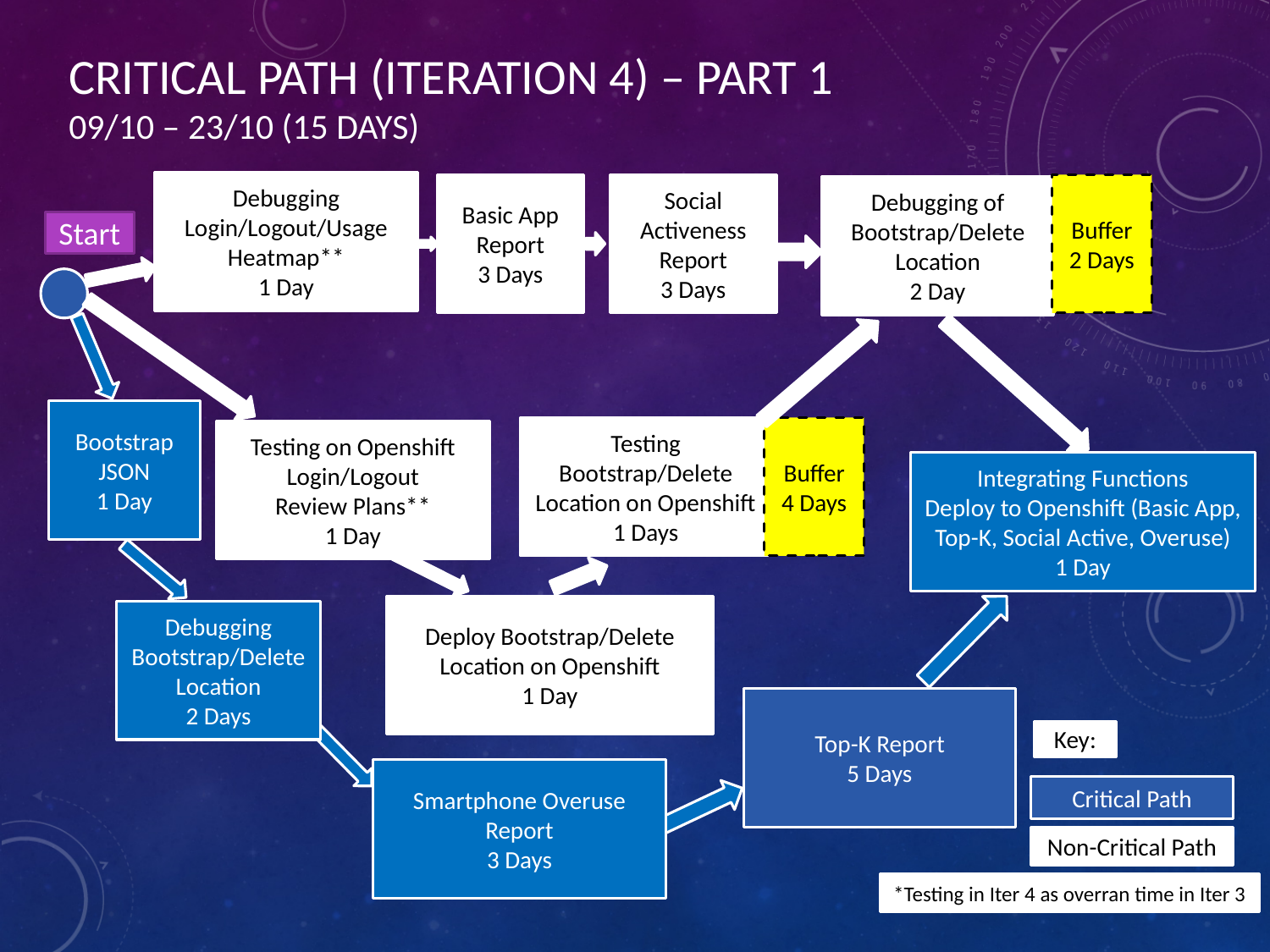

# Critical path (Iteration 4) – Part 1 09/10 – 23/10 (15 Days)
Debugging Login/Logout/Usage Heatmap**
1 Day
Basic App Report
3 Days
Social Activeness Report
3 Days
Buffer
2 Days
Debugging of Bootstrap/Delete Location
2 Day
Start

Bootstrap JSON
1 Day
Testing Bootstrap/Delete Location on Openshift
1 Days
Buffer
4 Days
Testing on Openshift
Login/Logout
Review Plans**
1 Day
Integrating Functions
Deploy to Openshift (Basic App, Top-K, Social Active, Overuse)
1 Day

Deploy Bootstrap/Delete Location on Openshift
1 Day
Debugging Bootstrap/Delete Location
2 Days

Top-K Report
5 Days
Key:

Smartphone Overuse Report
3 Days
Critical Path

Non-Critical Path
*Testing in Iter 4 as overran time in Iter 3